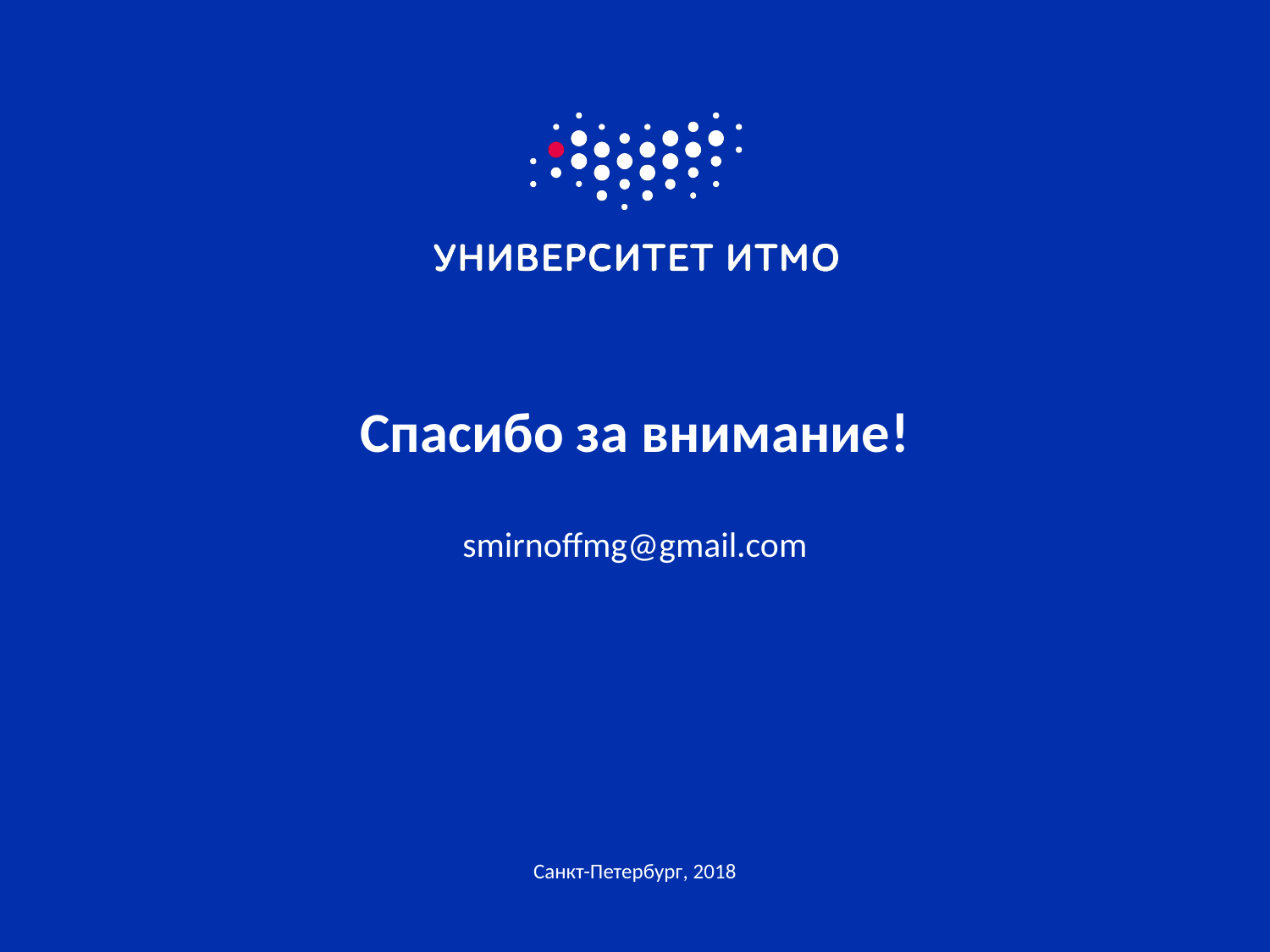

# Спасибо за внимание!
smirnoffmg@gmail.com
Санкт-Петербург, 2018